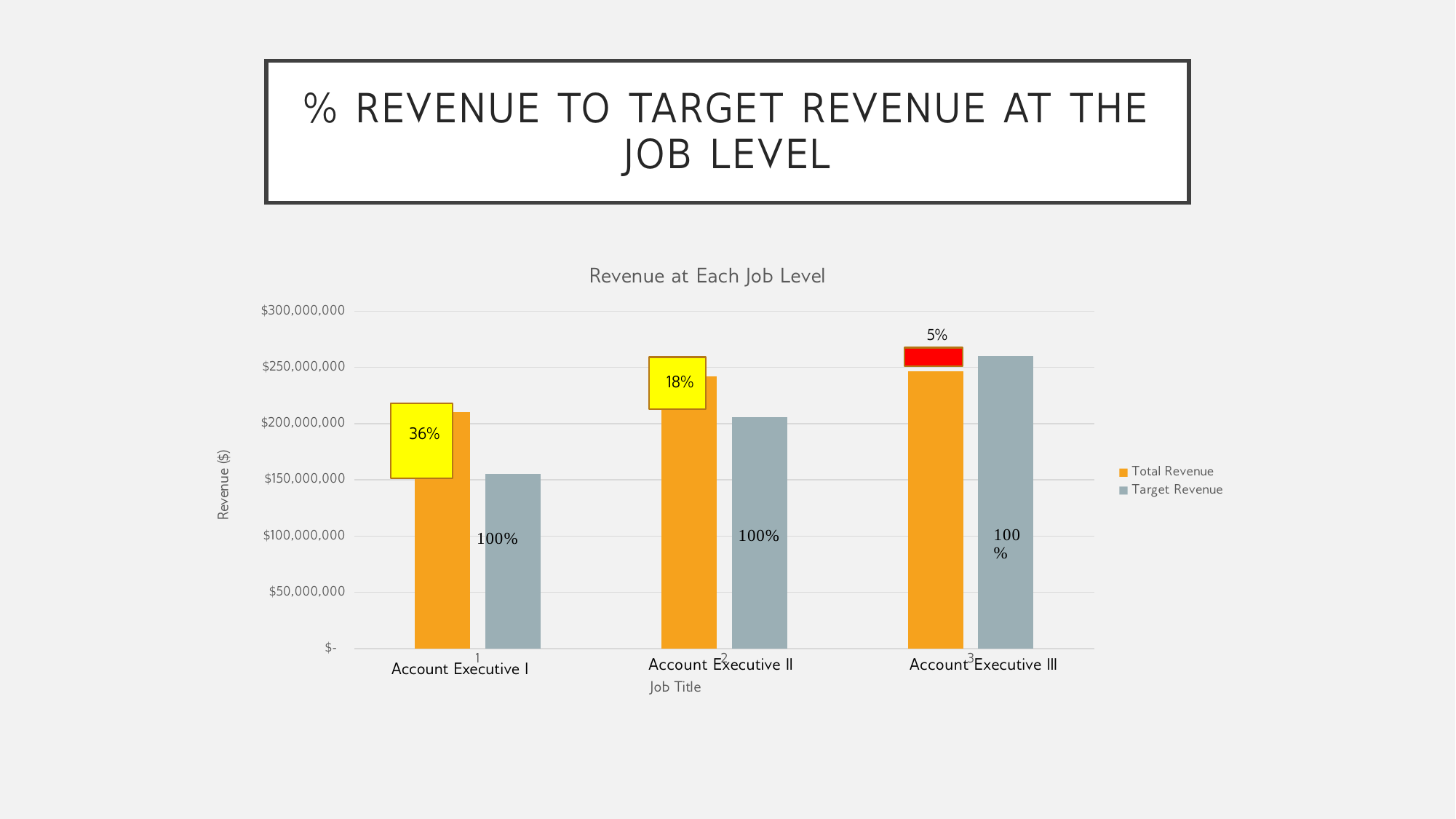

# % Revenue to Target Revenue at the Job Level

### Chart: Revenue at Each Job Level

| Category | Total Revenue | Target Revenue |
|---|---|---|
5%
18%
36%
Account Executive I